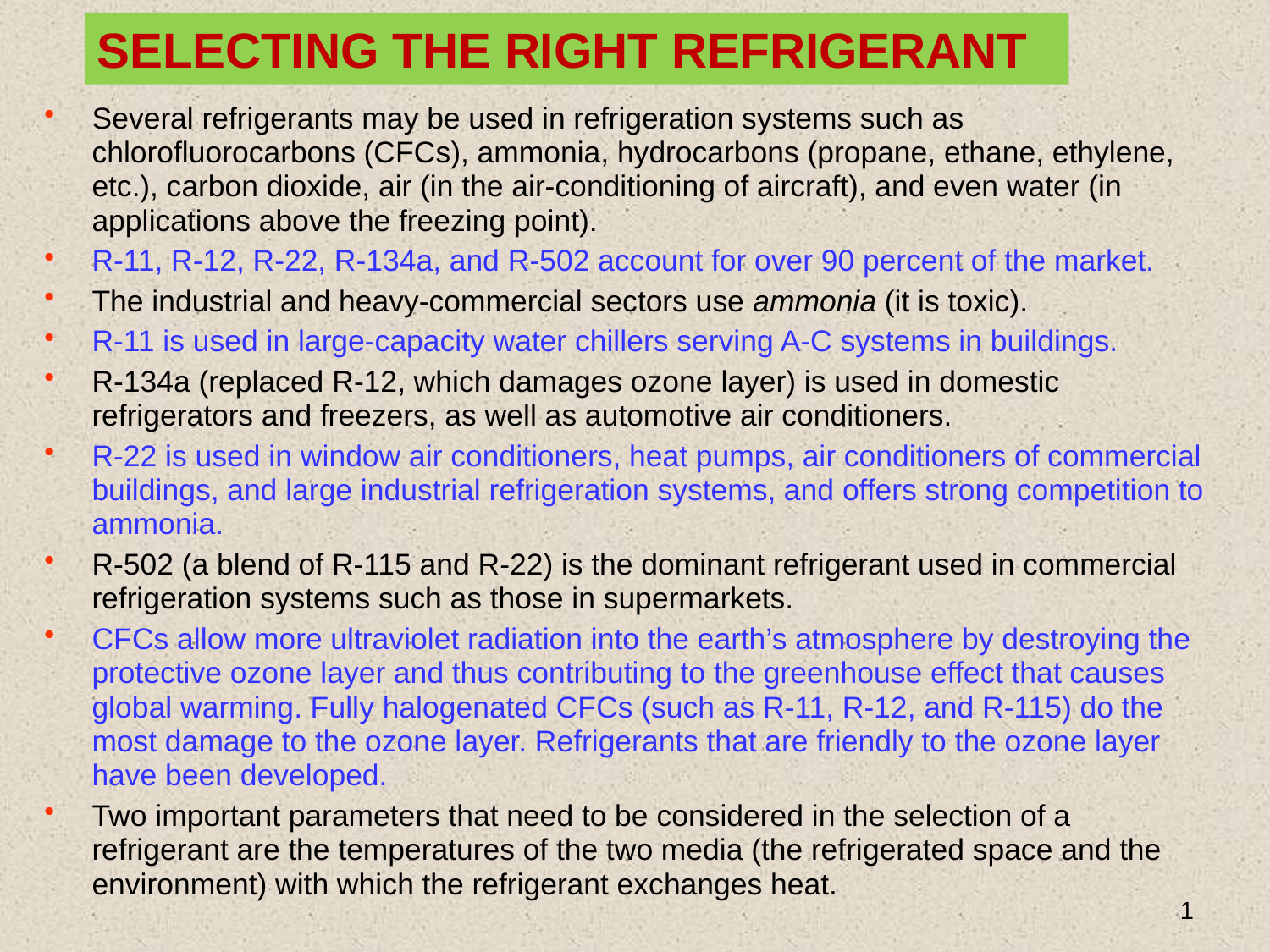

SELECTING THE RIGHT REFRIGERANT
Several refrigerants may be used in refrigeration systems such as chlorofluorocarbons (CFCs), ammonia, hydrocarbons (propane, ethane, ethylene, etc.), carbon dioxide, air (in the air-conditioning of aircraft), and even water (in applications above the freezing point).
R-11, R-12, R-22, R-134a, and R-502 account for over 90 percent of the market.
The industrial and heavy-commercial sectors use ammonia (it is toxic).
R-11 is used in large-capacity water chillers serving A-C systems in buildings.
R-134a (replaced R-12, which damages ozone layer) is used in domestic refrigerators and freezers, as well as automotive air conditioners.
R-22 is used in window air conditioners, heat pumps, air conditioners of commercial buildings, and large industrial refrigeration systems, and offers strong competition to ammonia.
R-502 (a blend of R-115 and R-22) is the dominant refrigerant used in commercial refrigeration systems such as those in supermarkets.
CFCs allow more ultraviolet radiation into the earth’s atmosphere by destroying the protective ozone layer and thus contributing to the greenhouse effect that causes global warming. Fully halogenated CFCs (such as R-11, R-12, and R-115) do the most damage to the ozone layer. Refrigerants that are friendly to the ozone layer have been developed.
Two important parameters that need to be considered in the selection of a refrigerant are the temperatures of the two media (the refrigerated space and the environment) with which the refrigerant exchanges heat.
1